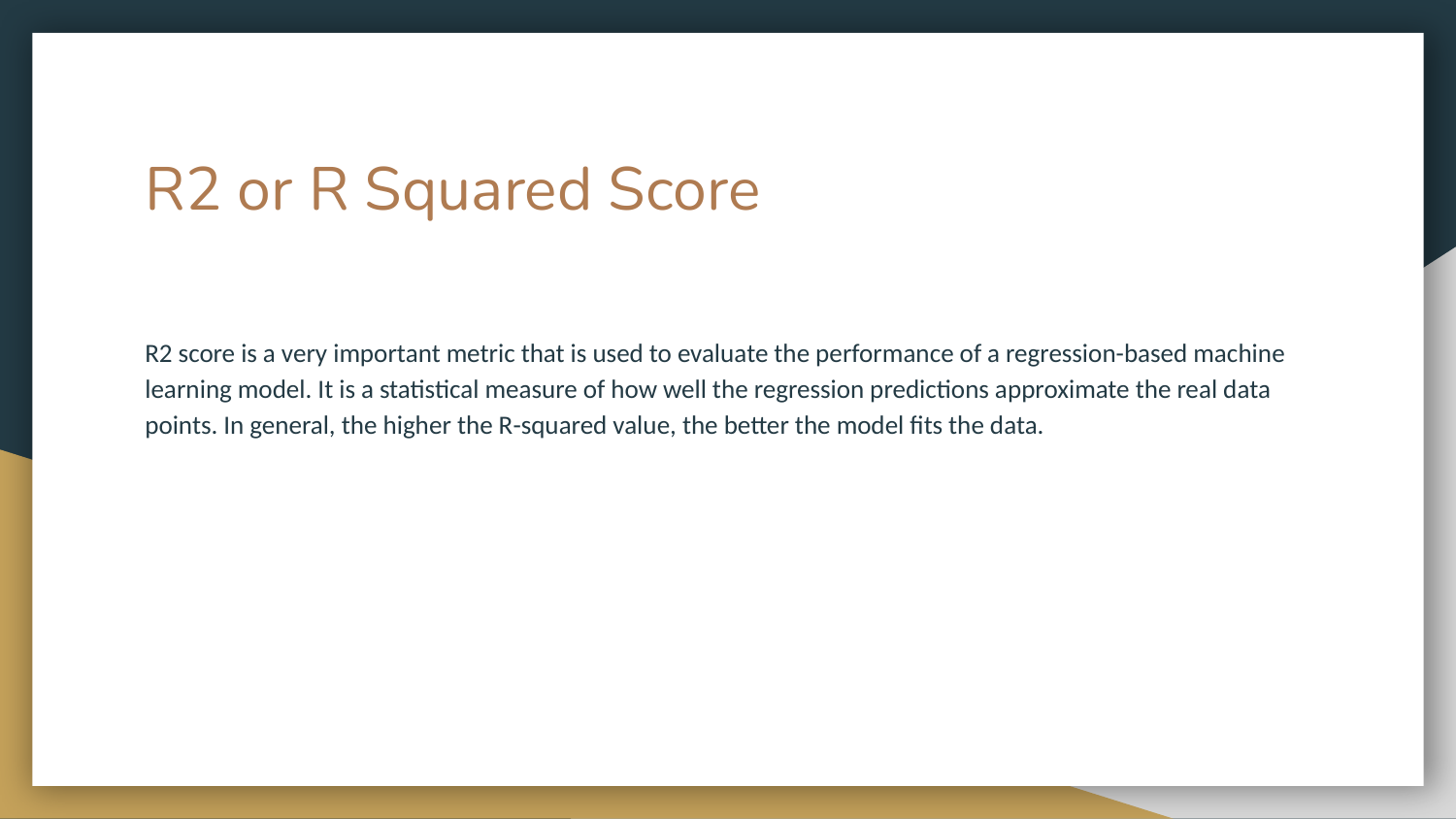

# R2 or R Squared Score
R2 score is a very important metric that is used to evaluate the performance of a regression-based machine learning model. It is a statistical measure of how well the regression predictions approximate the real data points. In general, the higher the R-squared value, the better the model fits the data.